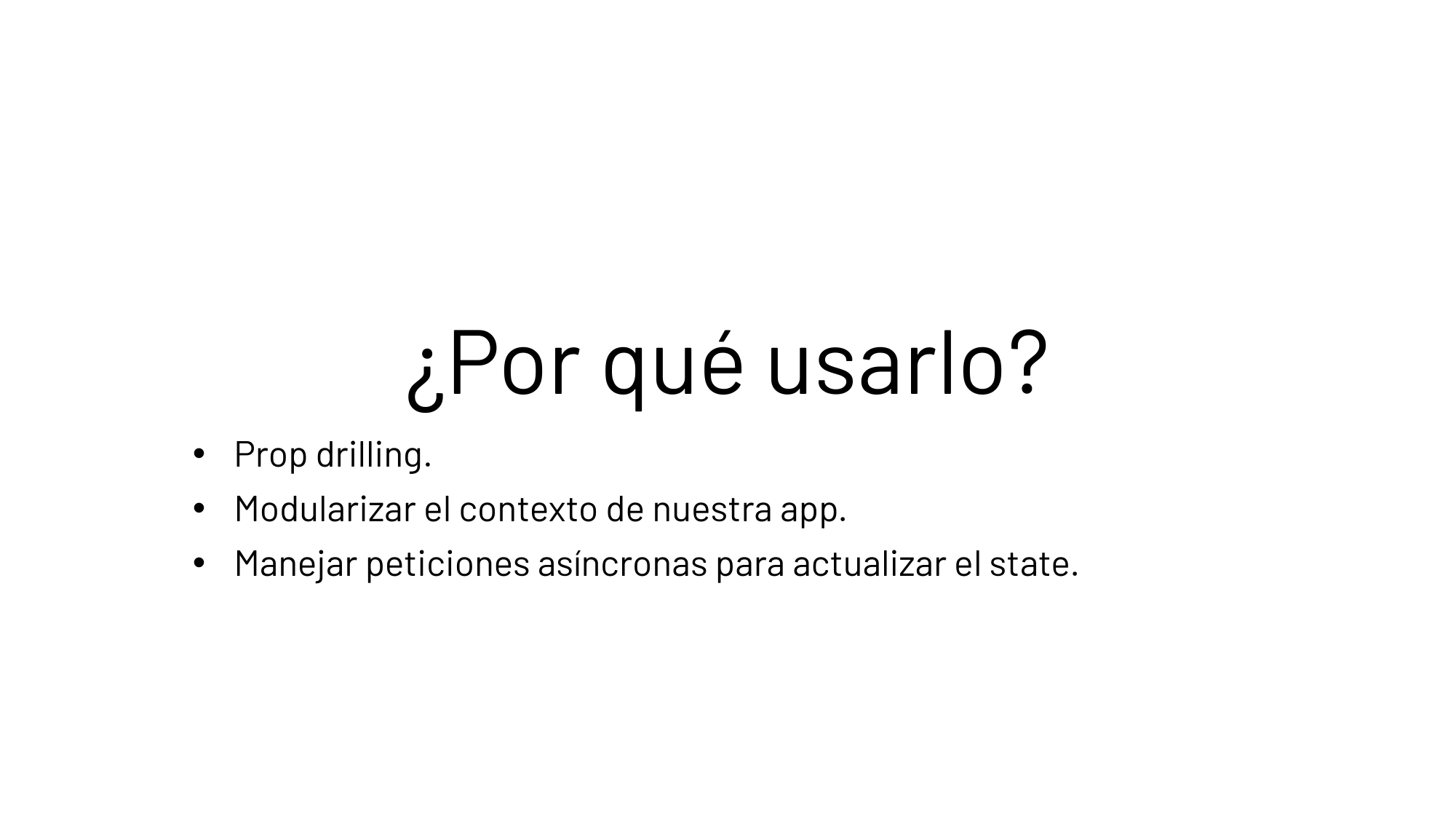

# ¿Por qué usarlo?
Prop drilling.
Modularizar el contexto de nuestra app.
Manejar peticiones asíncronas para actualizar el state.